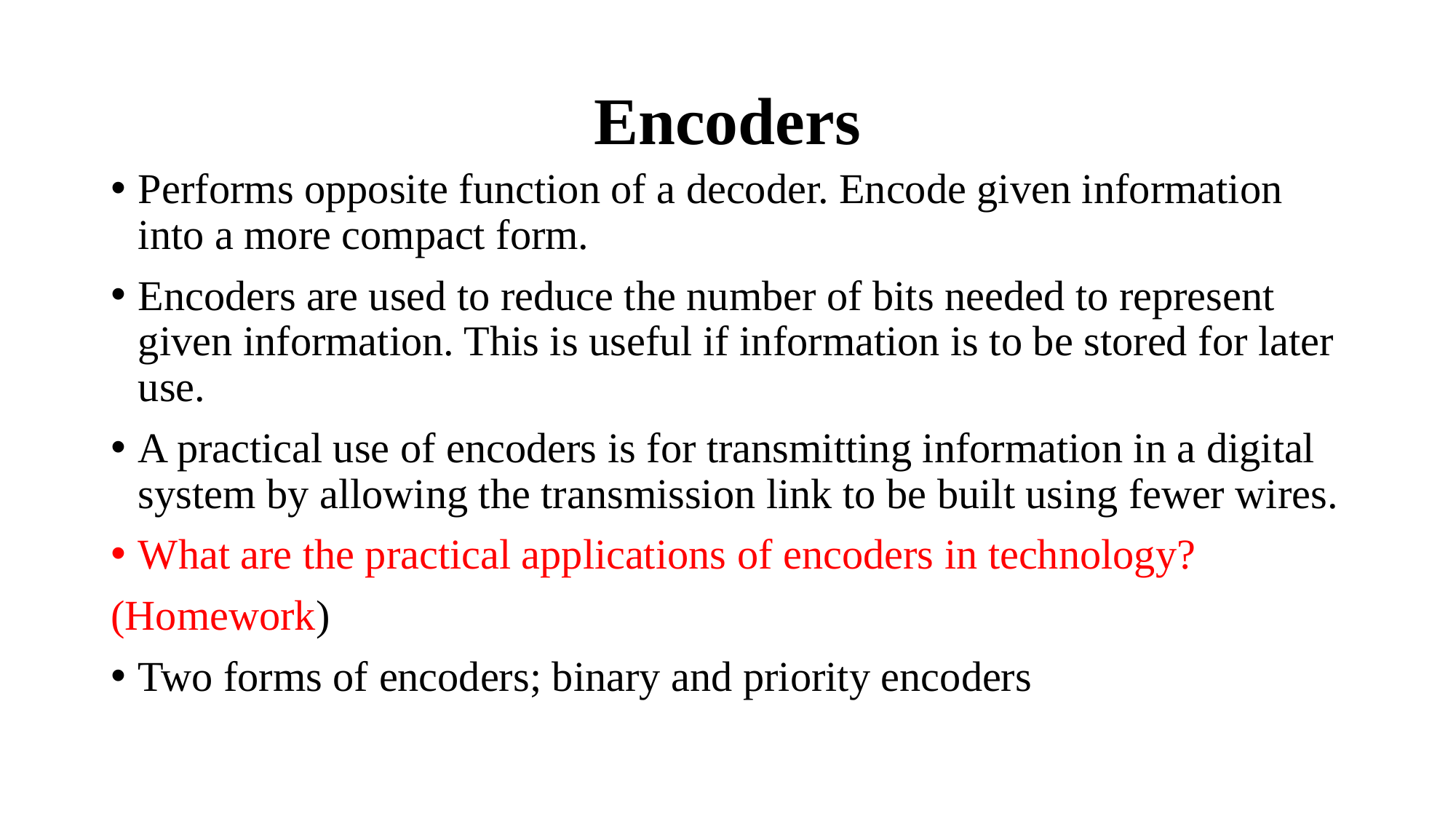

# Encoders
Performs opposite function of a decoder. Encode given information into a more compact form.
Encoders are used to reduce the number of bits needed to represent given information. This is useful if information is to be stored for later use.
A practical use of encoders is for transmitting information in a digital system by allowing the transmission link to be built using fewer wires.
What are the practical applications of encoders in technology?
(Homework)
Two forms of encoders; binary and priority encoders